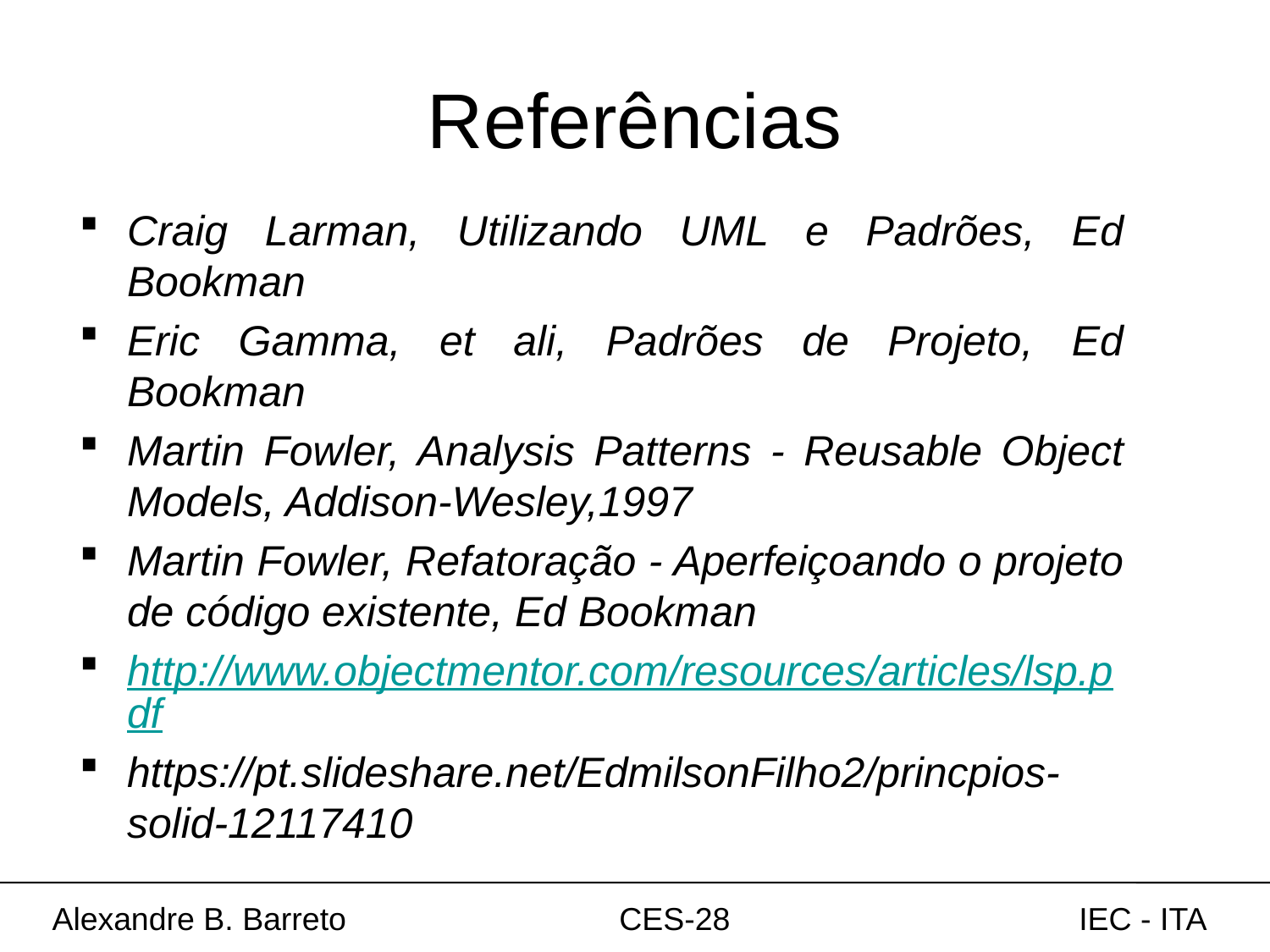

# Referências
Craig Larman, Utilizando UML e Padrões, Ed Bookman
Eric Gamma, et ali, Padrões de Projeto, Ed Bookman
Martin Fowler, Analysis Patterns - Reusable Object Models, Addison-Wesley,1997
Martin Fowler, Refatoração - Aperfeiçoando o projeto de código existente, Ed Bookman
http://www.objectmentor.com/resources/articles/lsp.pdf
https://pt.slideshare.net/EdmilsonFilho2/princpios-solid-12117410